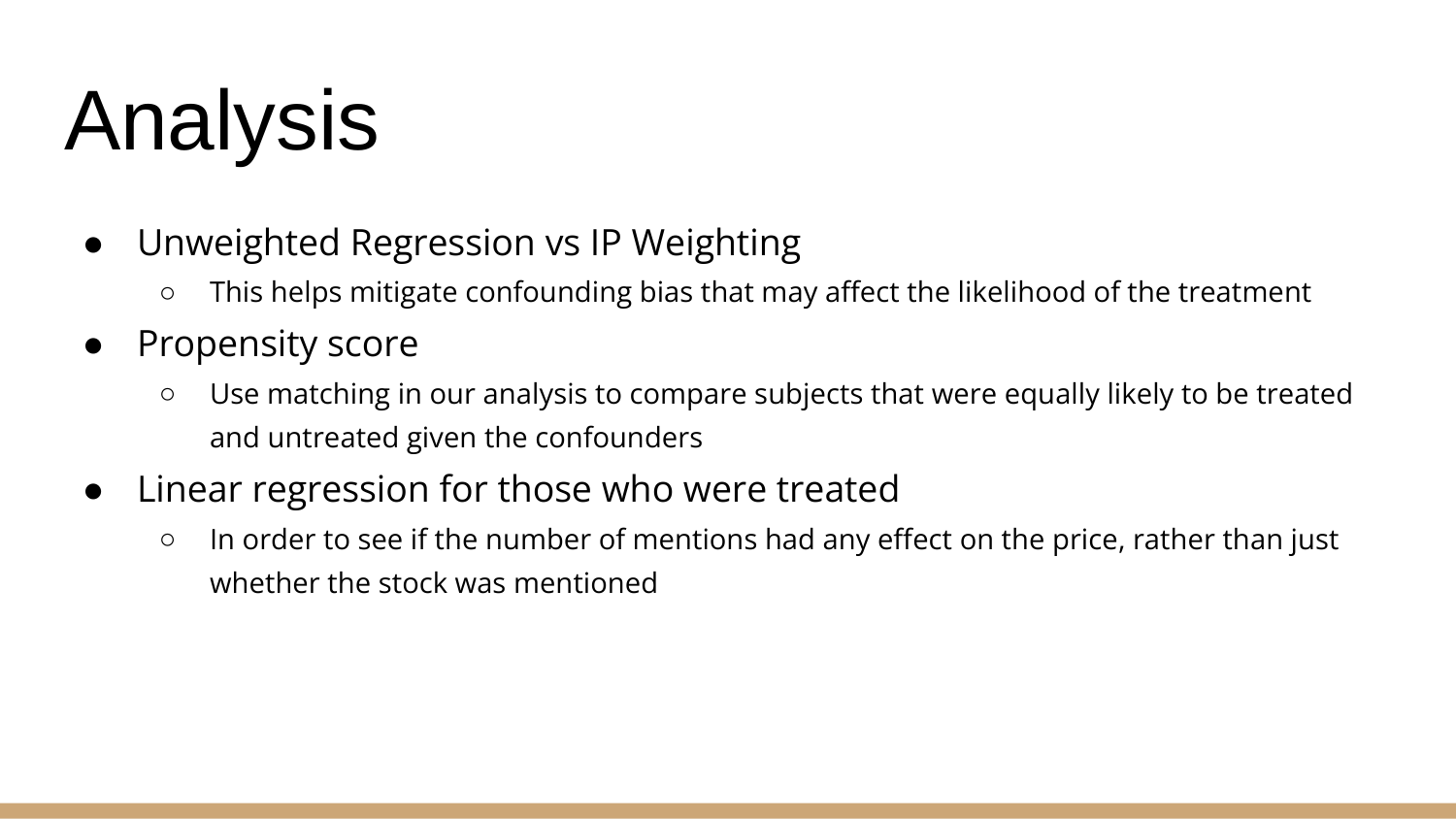

# Analysis
Unweighted Regression vs IP Weighting
This helps mitigate confounding bias that may affect the likelihood of the treatment
Propensity score
Use matching in our analysis to compare subjects that were equally likely to be treated and untreated given the confounders
Linear regression for those who were treated
In order to see if the number of mentions had any effect on the price, rather than just whether the stock was mentioned